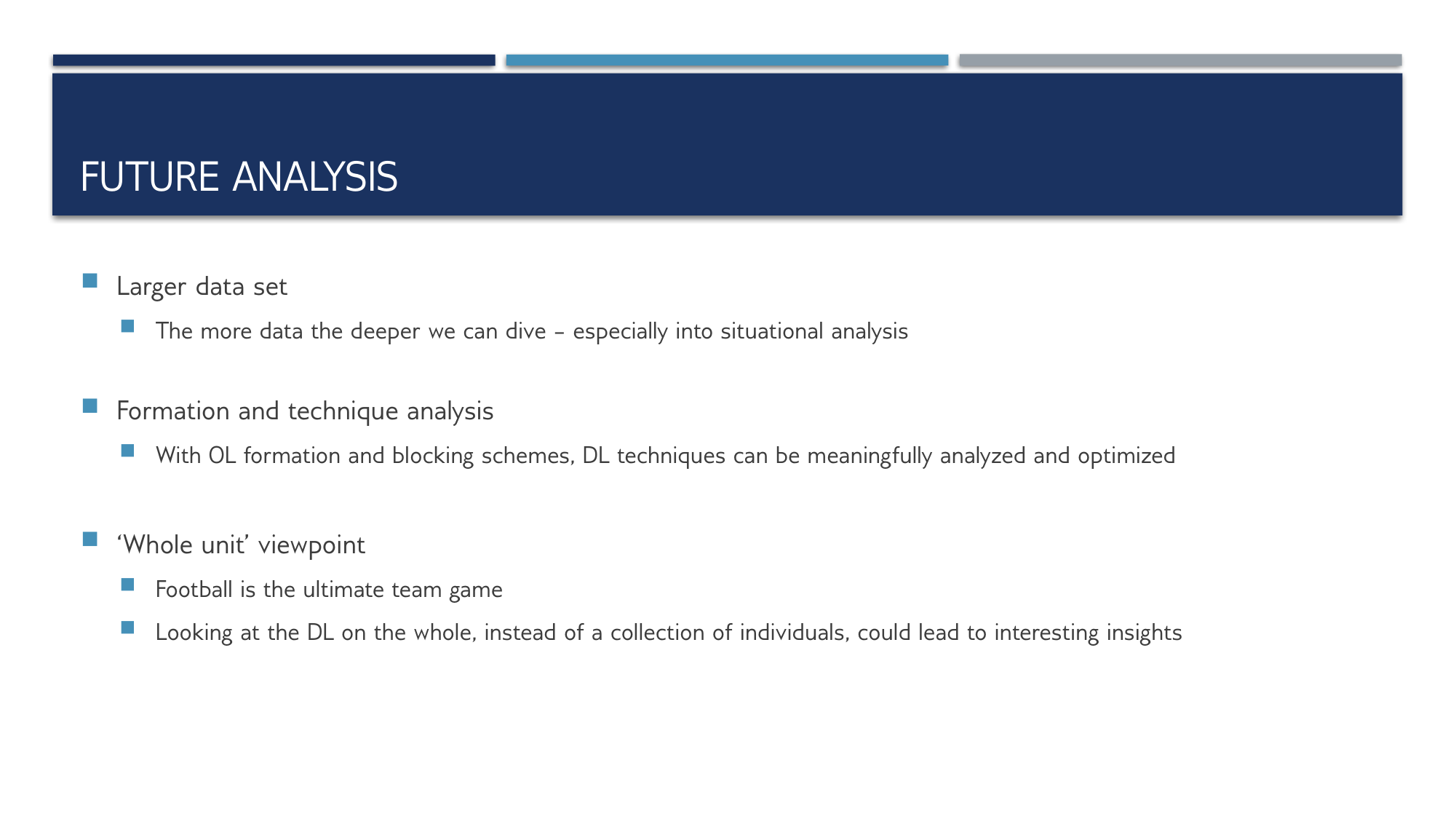

# Future analysis
Larger data set
The more data the deeper we can dive – especially into situational analysis

Formation and technique analysis
With OL formation and blocking schemes, DL techniques can be meaningfully analyzed and optimized

‘Whole unit’ viewpoint
Football is the ultimate team game
Looking at the DL on the whole, instead of a collection of individuals, could lead to interesting insights